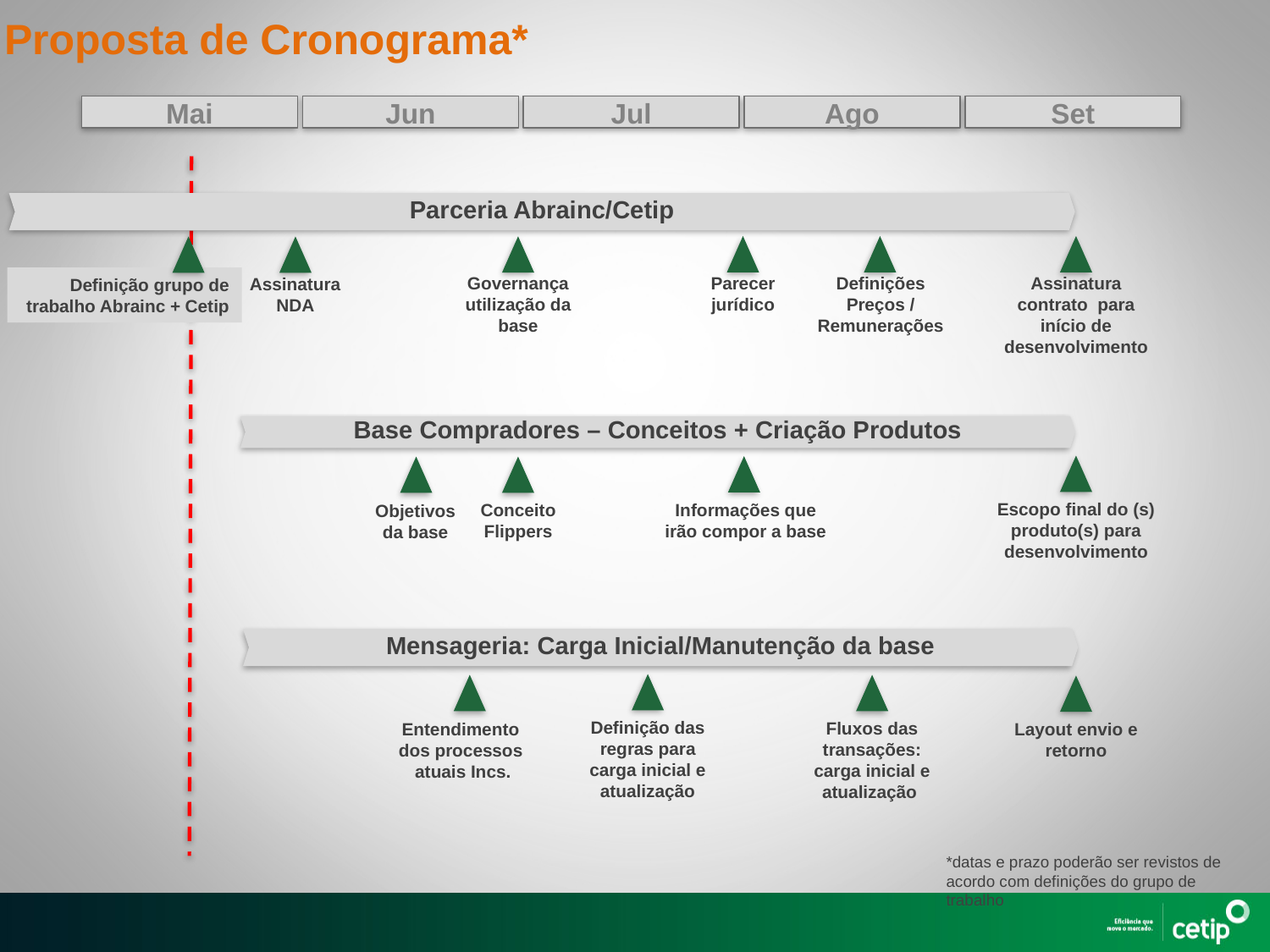

Proposta de Cronograma*
Mai
Jun
Jul
Ago
Set
Parceria Abrainc/Cetip

Parecer jurídico
Definições Preços / Remunerações
Assinatura contrato  para início de desenvolvimento
Governança utilização da base
Assinatura NDA
Definição grupo de trabalho Abrainc + Cetip
Base Compradores – Conceitos + Criação Produtos

Escopo final do (s) produto(s) para desenvolvimento
Informações que irão compor a base
Conceito Flippers
Objetivos da base
Mensageria: Carga Inicial/Manutenção da base

Definição das regras para carga inicial e atualização
Fluxos das transações: carga inicial e atualização
Entendimento dos processos  atuais Incs.
Layout envio e retorno
*datas e prazo poderão ser revistos de acordo com definições do grupo de trabalho